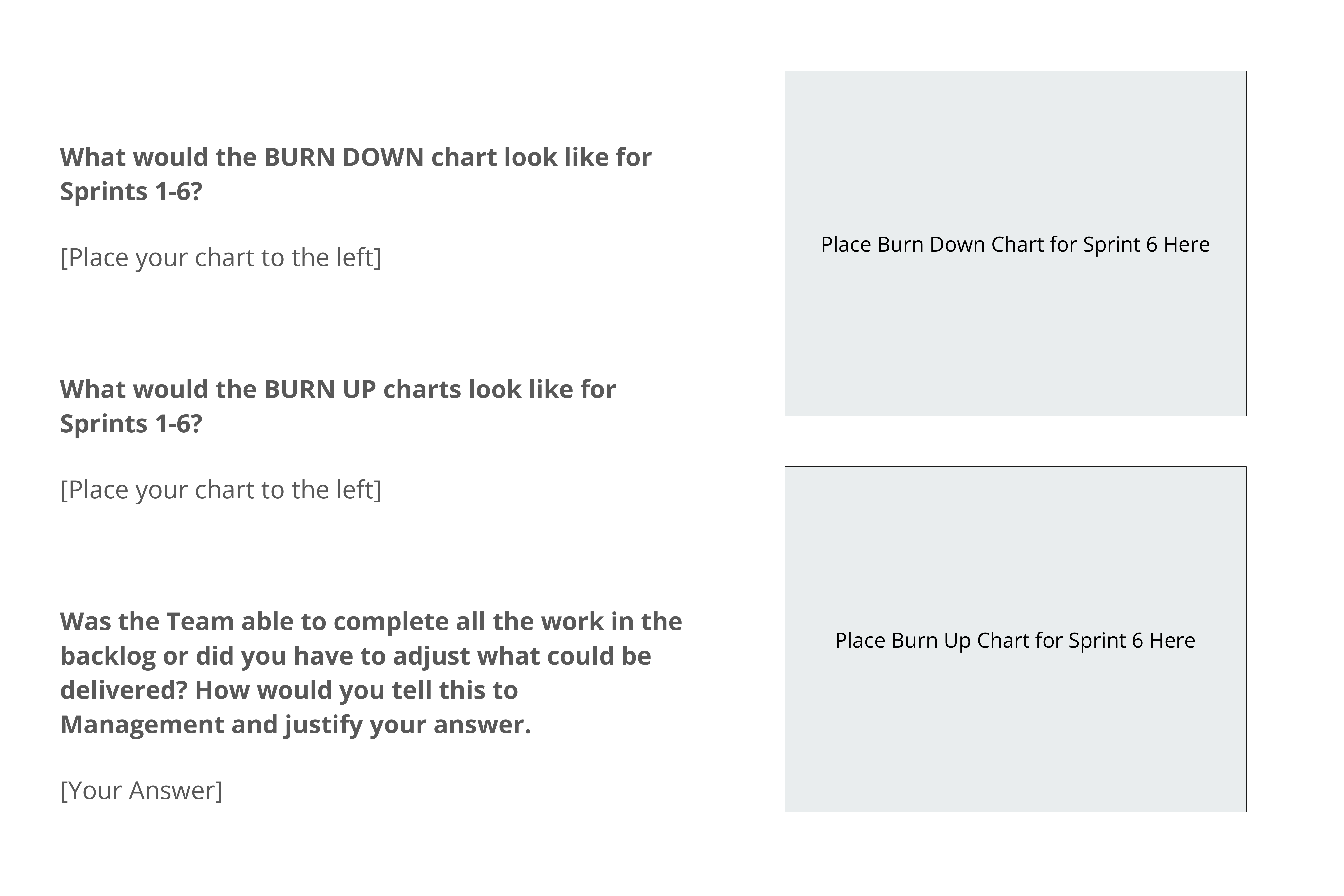

What would the BURN DOWN chart look like for Sprints 1-6?
[Place your chart to the left]

What would the BURN UP charts look like for Sprints 1-6?
[Place your chart to the left]

Was the Team able to complete all the work in the backlog or did you have to adjust what could be delivered? How would you tell this to Management and justify your answer.
[Your Answer]
Place Burn Down Chart for Sprint 6 Here
Place Burn Up Chart for Sprint 6 Here